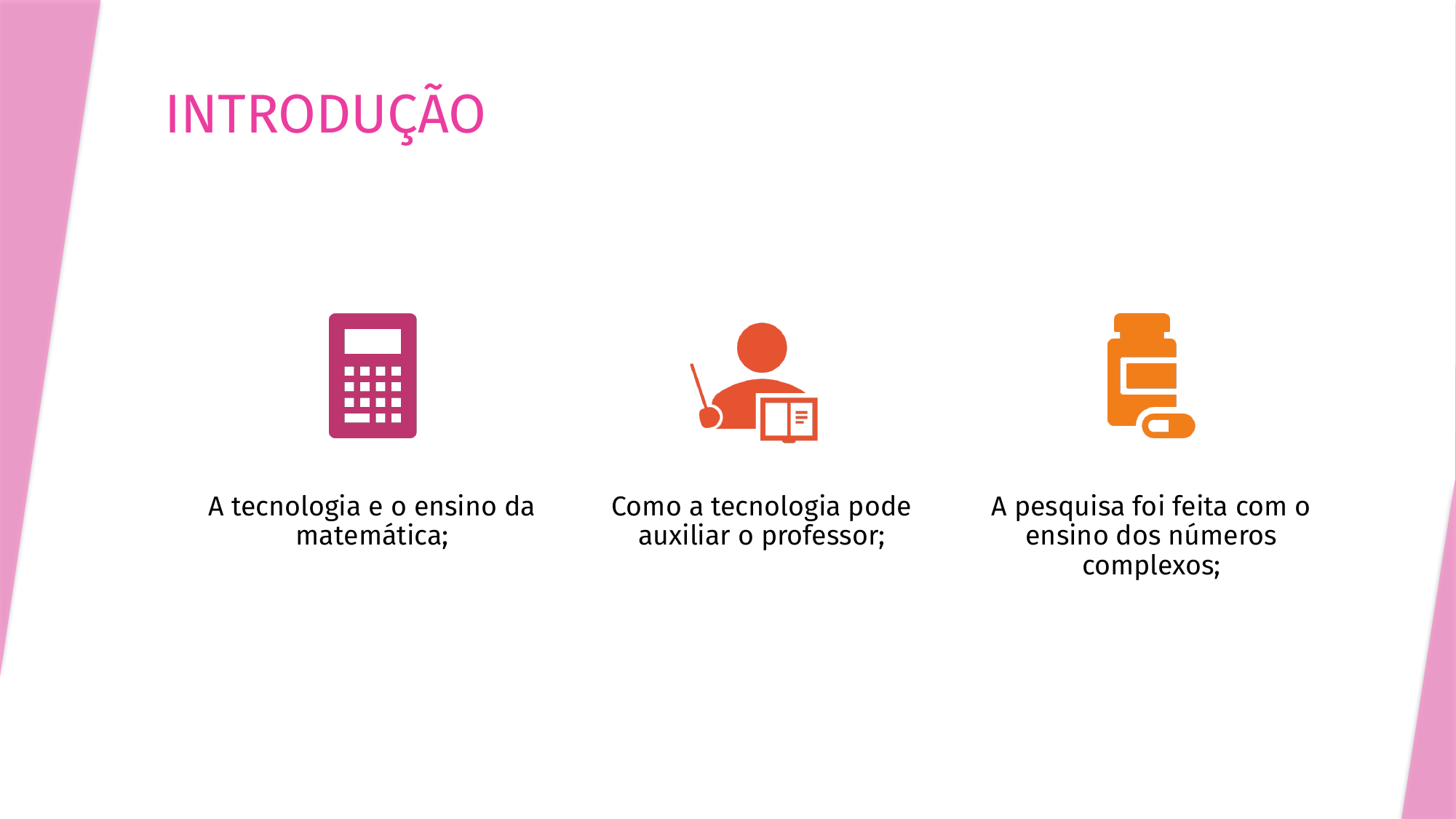

# INTRODUÇÃO
A tecnologia e o ensino da matemática;
Como a tecnologia pode auxiliar o professor;
A pesquisa foi feita com o ensino dos números complexos;